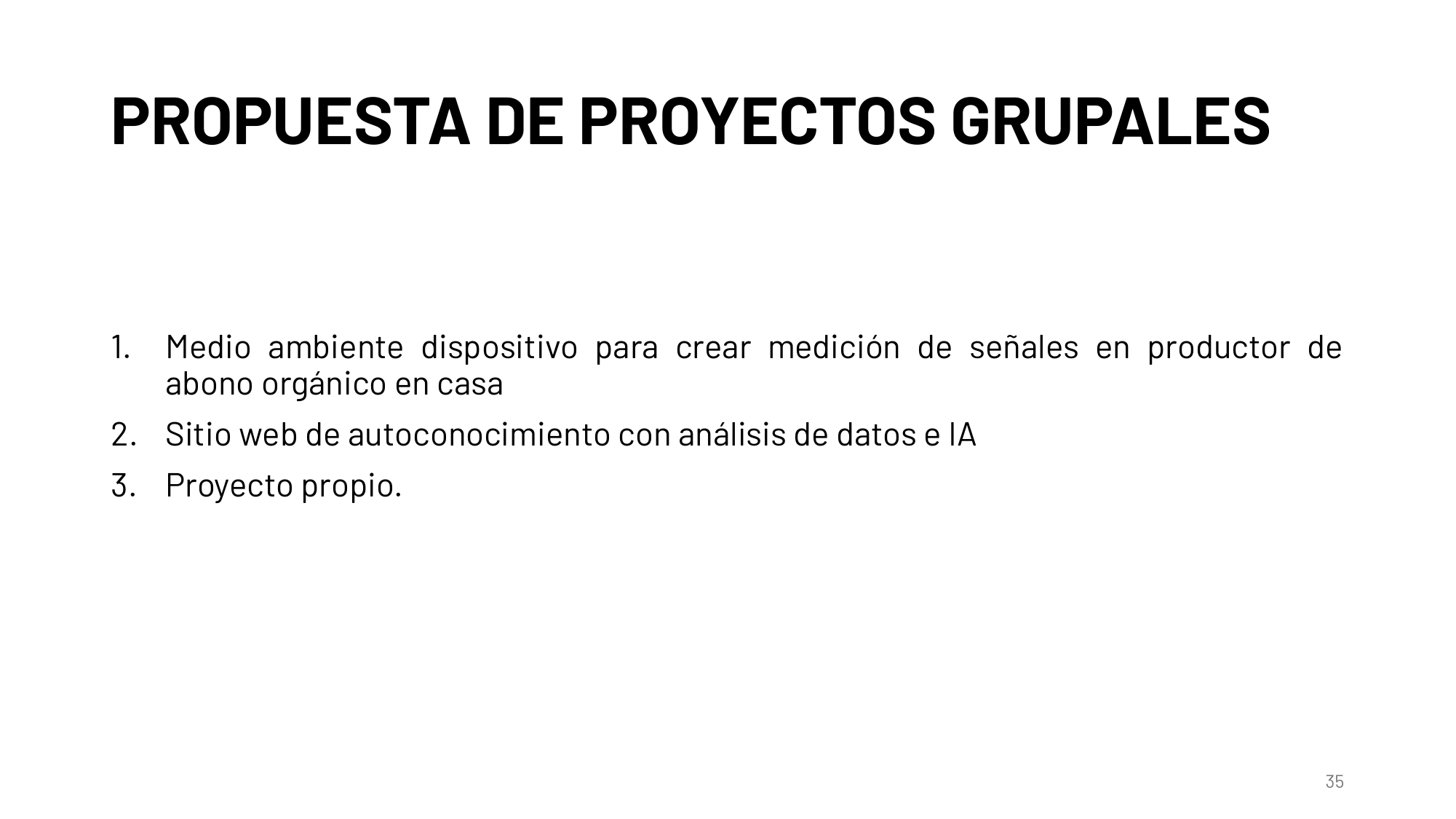

# PROPUESTA DE PROYECTOS GRUPALES

Medio ambiente dispositivo para crear medición de señales en productor de abono orgánico en casa
Sitio web de autoconocimiento con análisis de datos e IA
Proyecto propio.

35